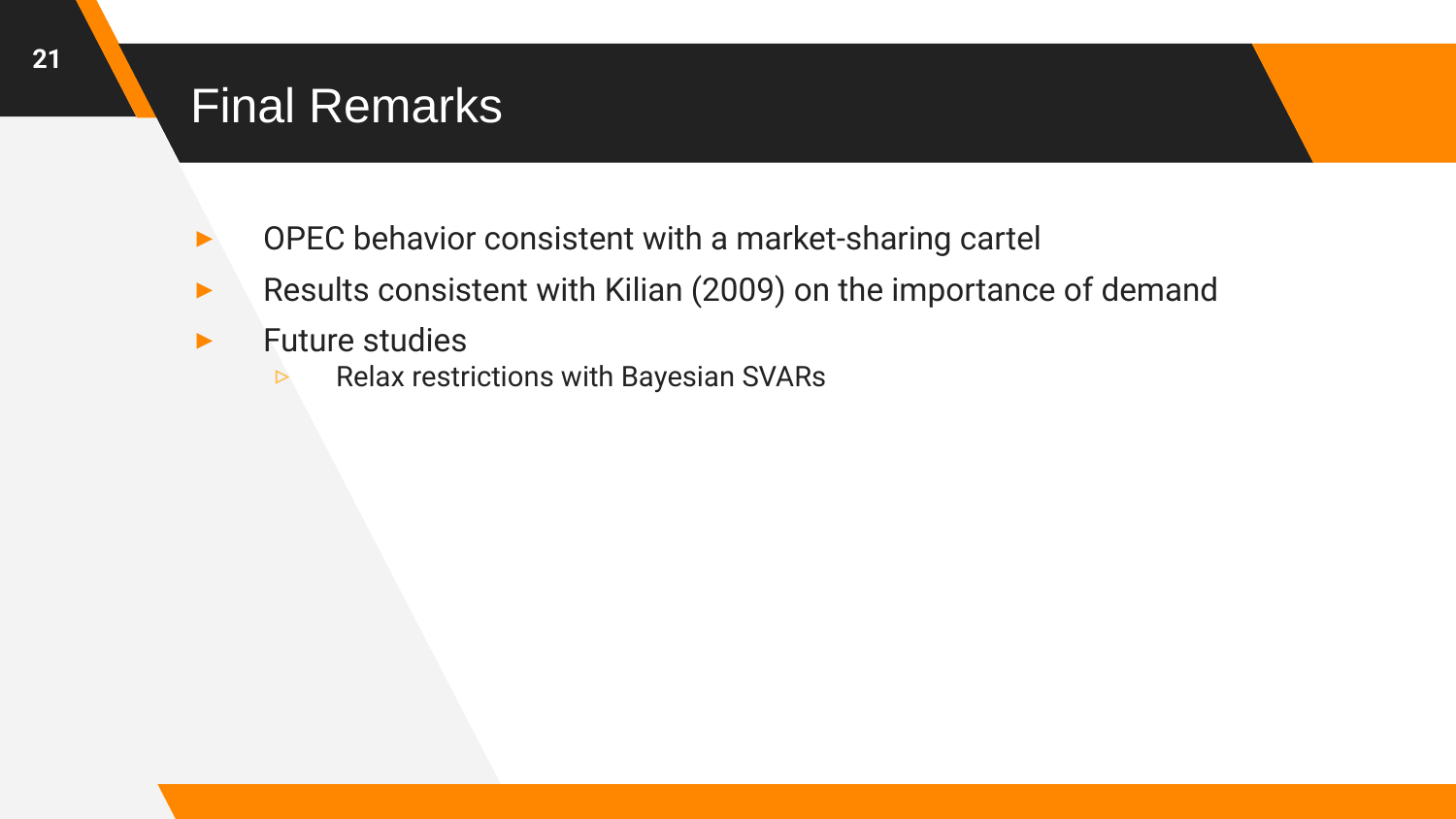

21
# Final Remarks
OPEC behavior consistent with a market-sharing cartel
Results consistent with Kilian (2009) on the importance of demand
Future studies
Relax restrictions with Bayesian SVARs